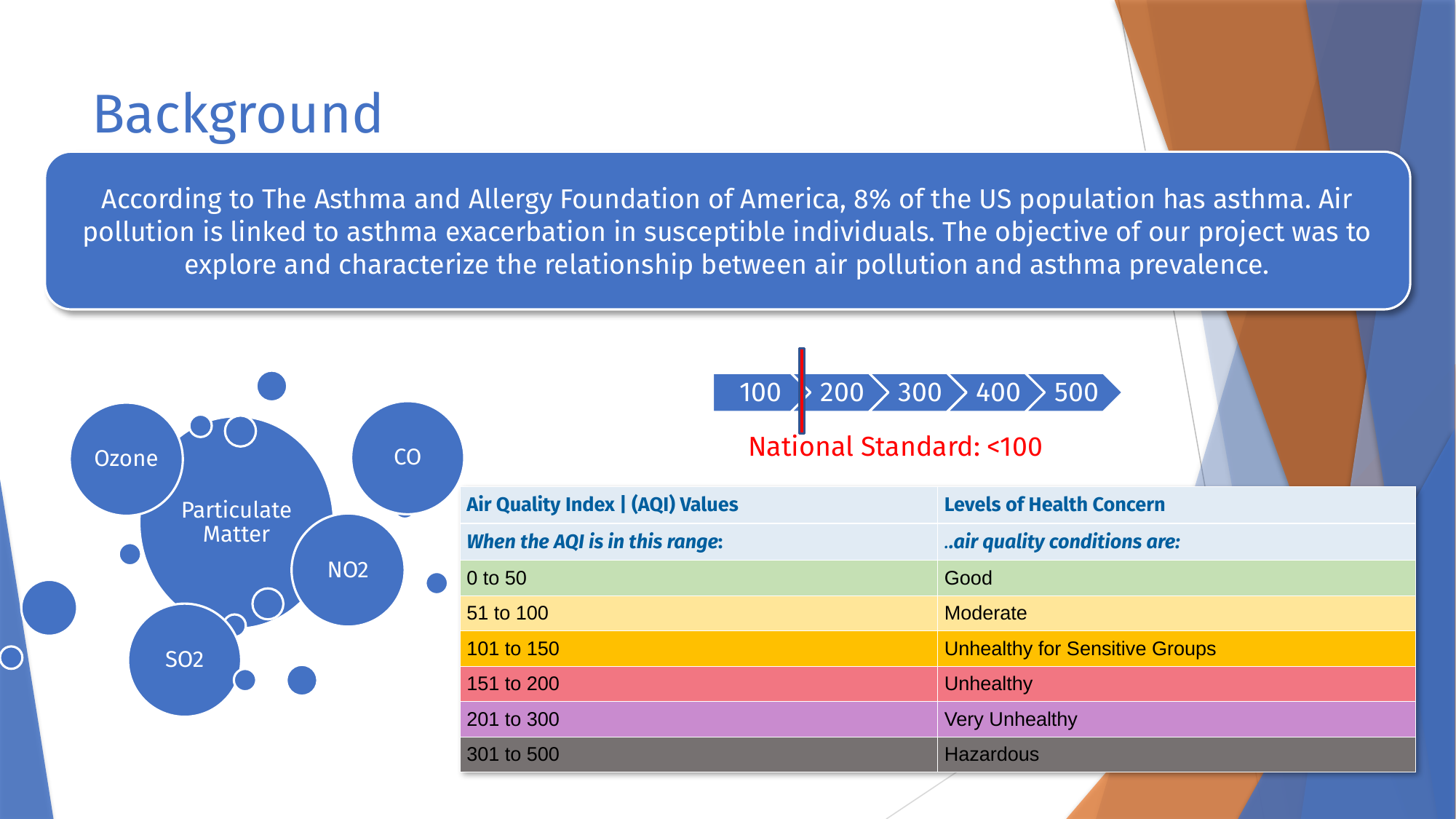

# Background
According to The Asthma and Allergy Foundation of America, 8% of the US population has asthma. Air pollution is linked to asthma exacerbation in susceptible individuals. The objective of our project was to explore and characterize the relationship between air pollution and asthma prevalence.
100
200
300
400
500

National Standard: <100
Particulate Matter
Ozone
NO2
CO
SO2
| Air Quality Index | (AQI) Values | Levels of Health Concern |
| --- | --- |
| When the AQI is in this range: | ..air quality conditions are: |
| 0 to 50 | Good |
| 51 to 100 | Moderate |
| 101 to 150 | Unhealthy for Sensitive Groups |
| 151 to 200 | Unhealthy |
| 201 to 300 | Very Unhealthy |
| 301 to 500 | Hazardous |